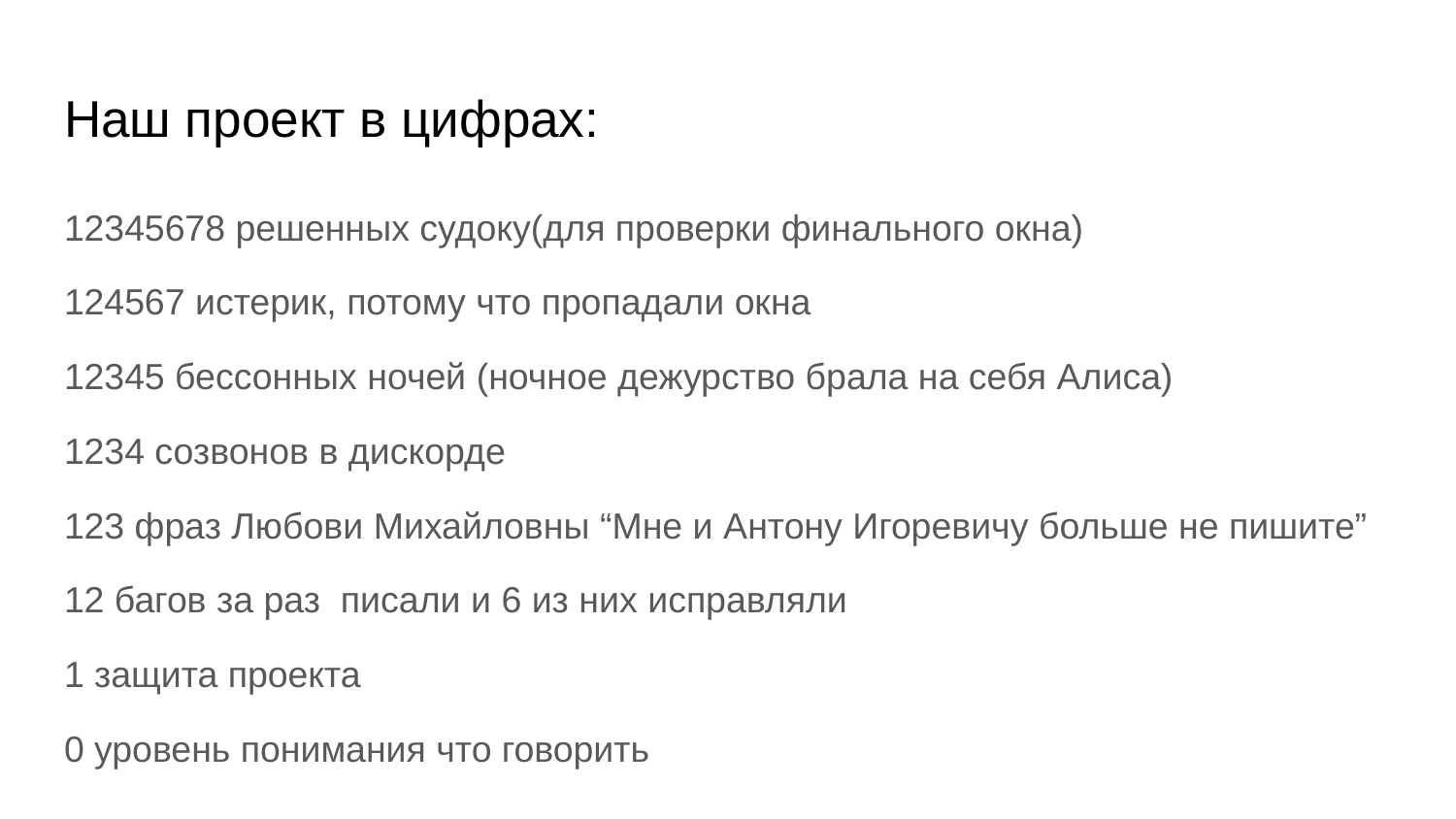

# Наш проект в цифрах:
12345678 решенных судоку(для проверки финального окна)
124567 истерик, потому что пропадали окна
12345 бессонных ночей (ночное дежурство брала на себя Алиса)
1234 созвонов в дискорде
123 фраз Любови Михайловны “Мне и Антону Игоревичу больше не пишите”
12 багов за раз  писали и 6 из них исправляли
1 защита проекта
0 уровень понимания что говорить